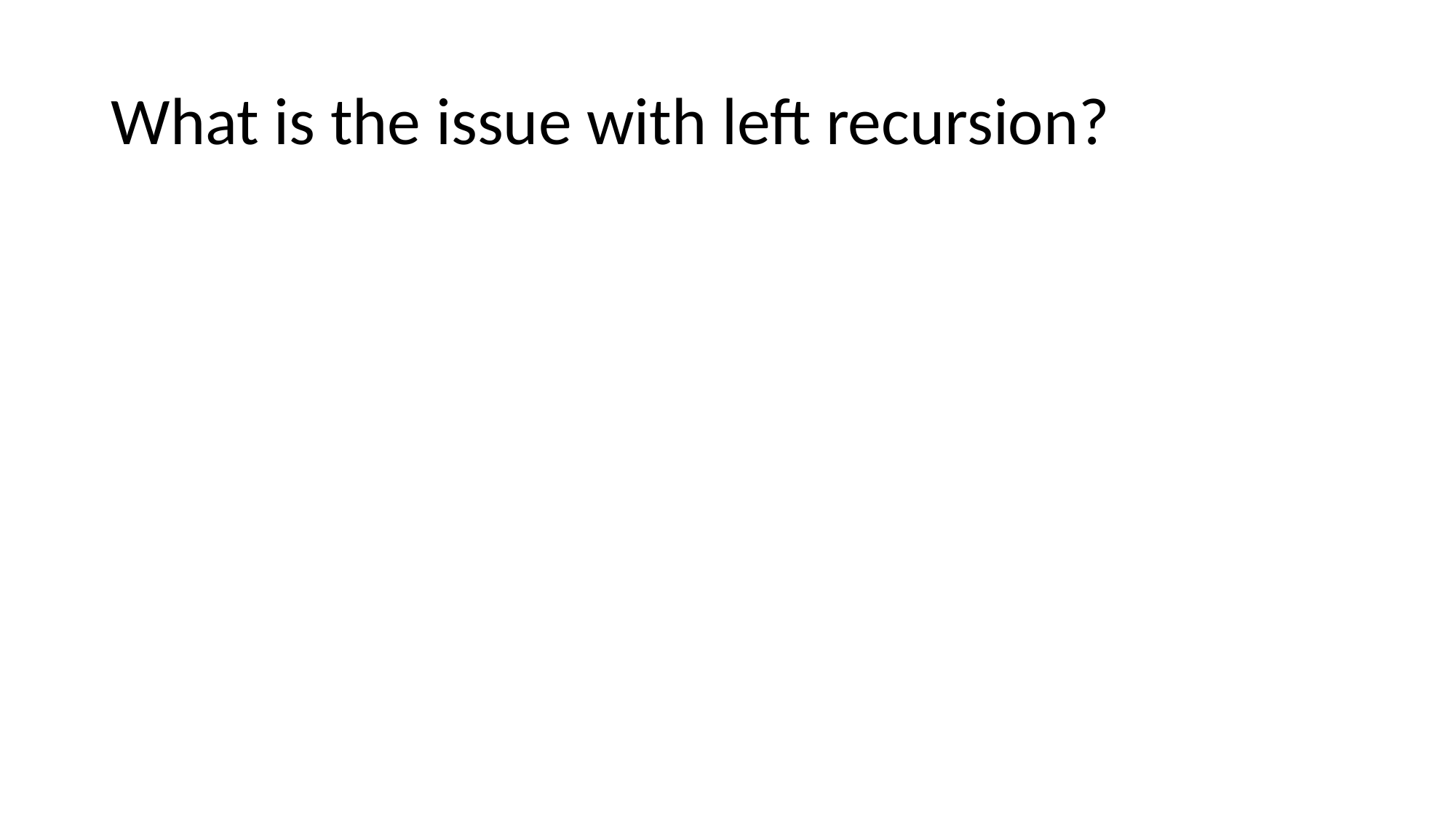

# What is the issue with left recursion?